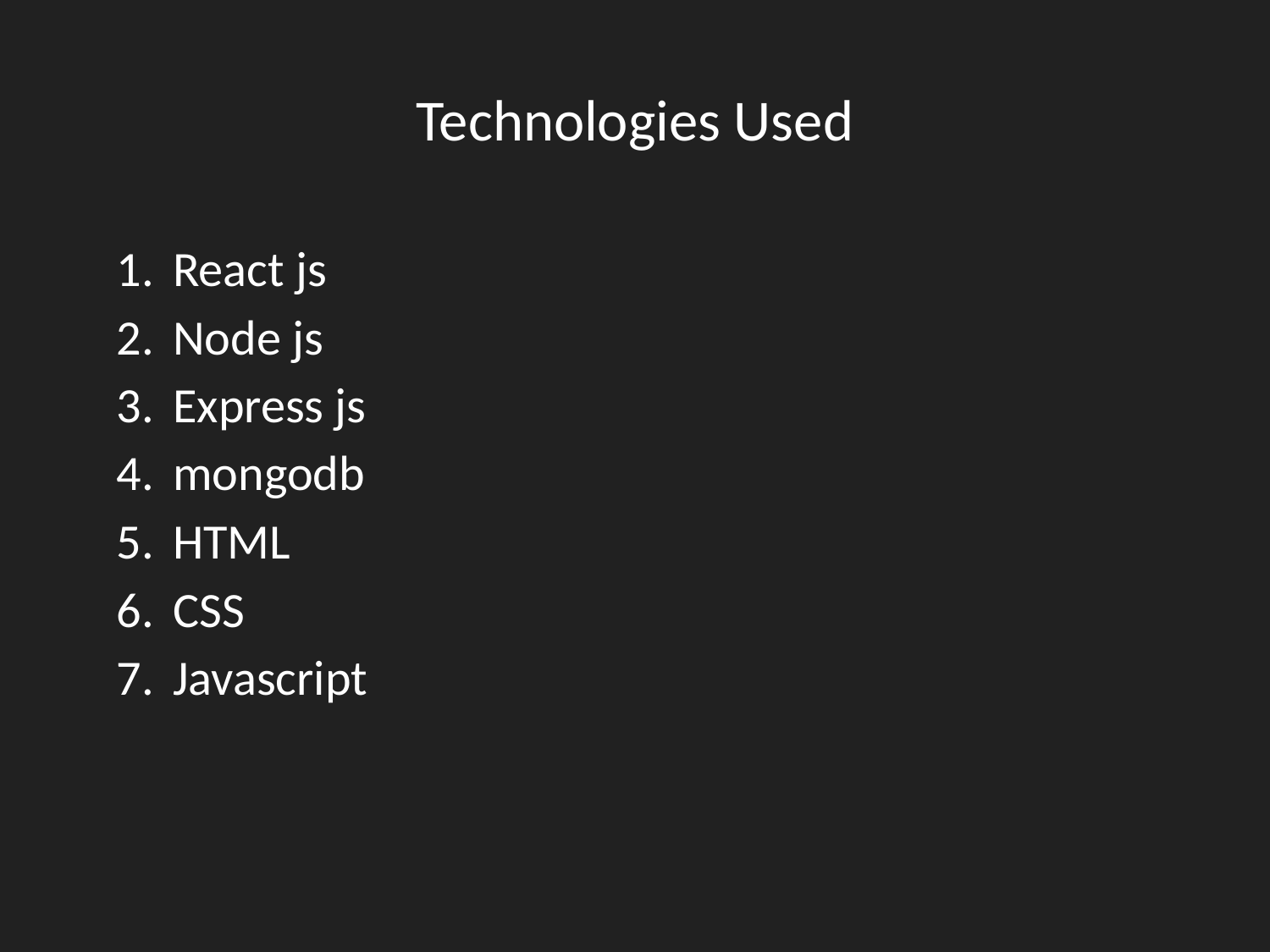

# Technologies Used
React js
Node js
Express js
mongodb
HTML
CSS
Javascript